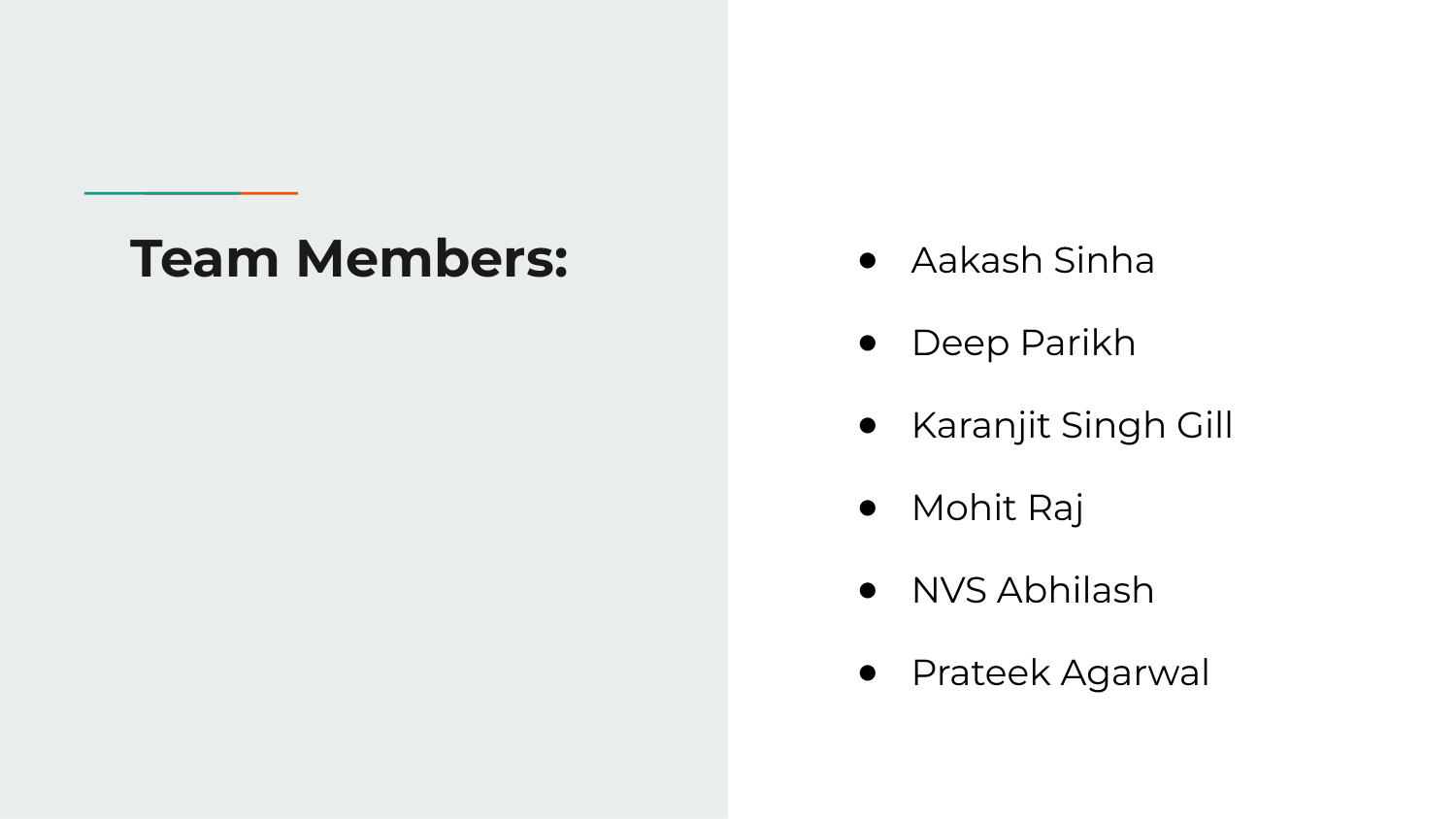

# Team Members:
Aakash Sinha
Deep Parikh
Karanjit Singh Gill
Mohit Raj
NVS Abhilash
Prateek Agarwal